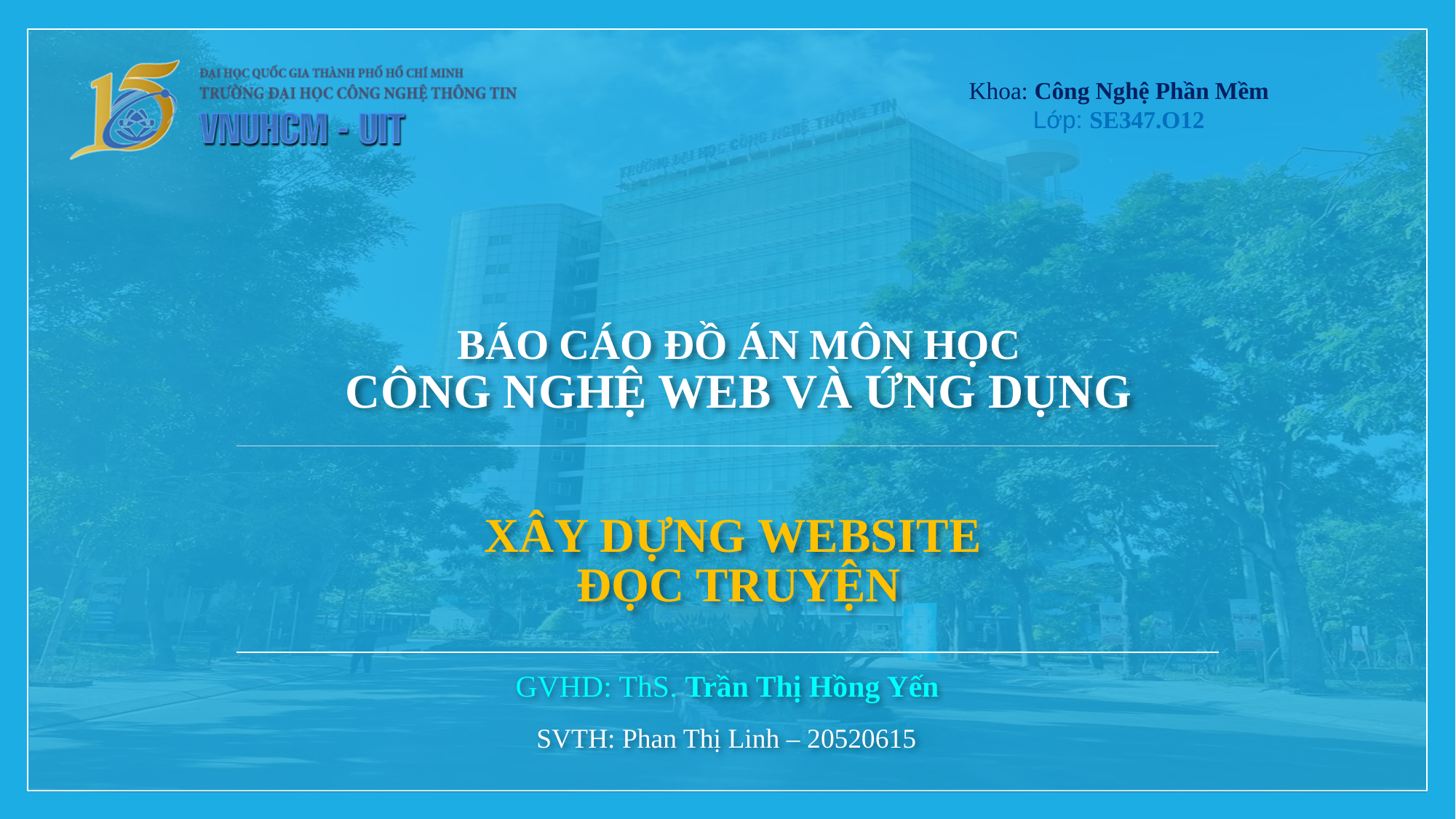

Khoa: Công Nghệ Phần Mềm
Lớp: SE347.O12
BÁO CÁO ĐỒ ÁN MÔN HỌC
CÔNG NGHỆ WEB và ứng dụng
# XÂY DỰNG WEBSITE Đọc truyện
GVHD: ThS. Trần Thị Hồng Yến
    SVTH: Phan Thị Linh – 20520615